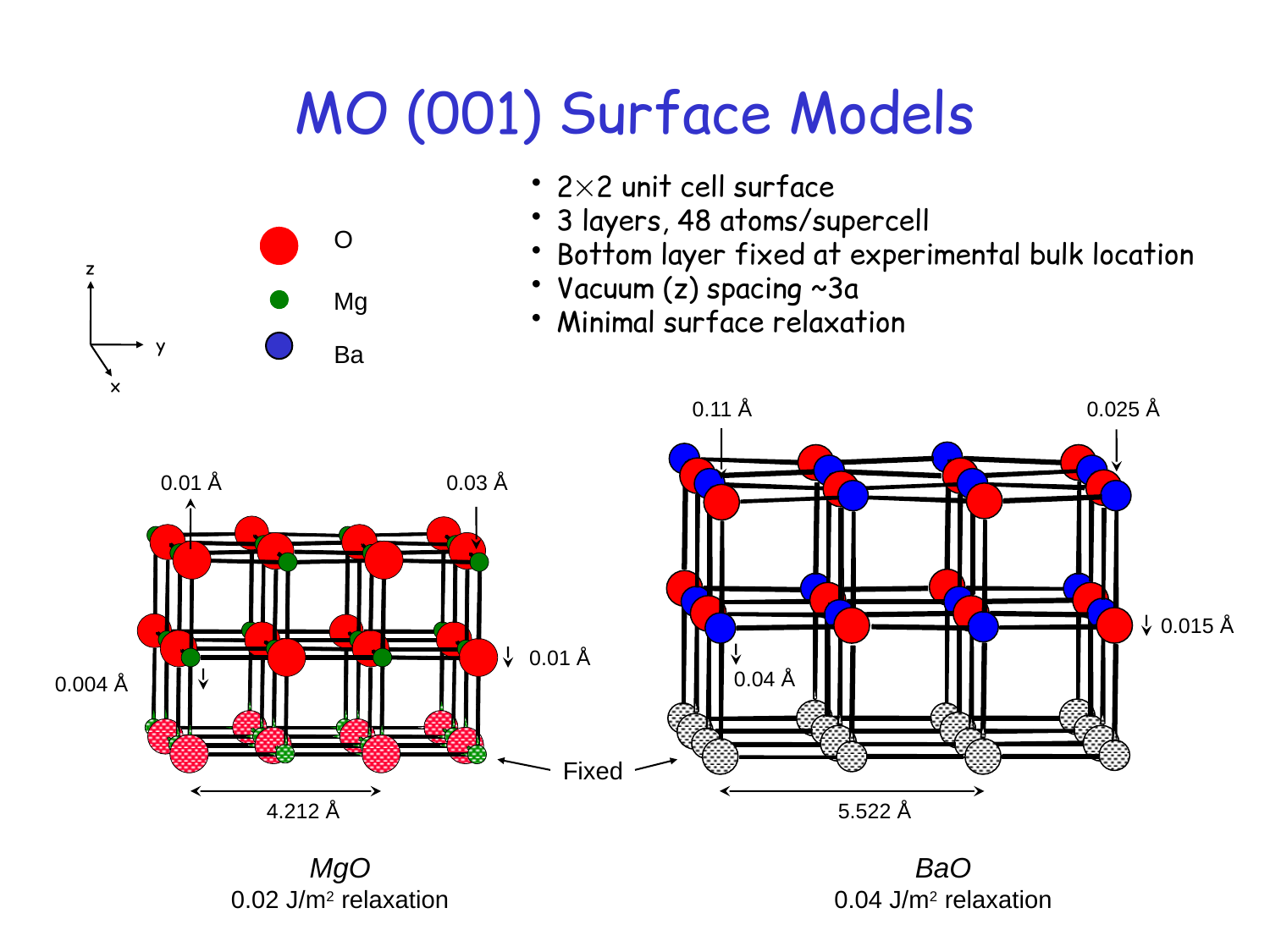

# MO (001) Surface Models
2×2 unit cell surface
3 layers, 48 atoms/supercell
Bottom layer fixed at experimental bulk location
Vacuum (z) spacing ~3a
Minimal surface relaxation
O

Mg

Ba
z

y

x
0.11 Å
0.025 Å

0.01 Å
0.03 Å

0.015 Å

0.01 Å

0.04 Å
0.004 Å

Fixed

4.212 Å

5.522 Å
MgO
0.02 J/m2 relaxation
BaO
0.04 J/m2 relaxation